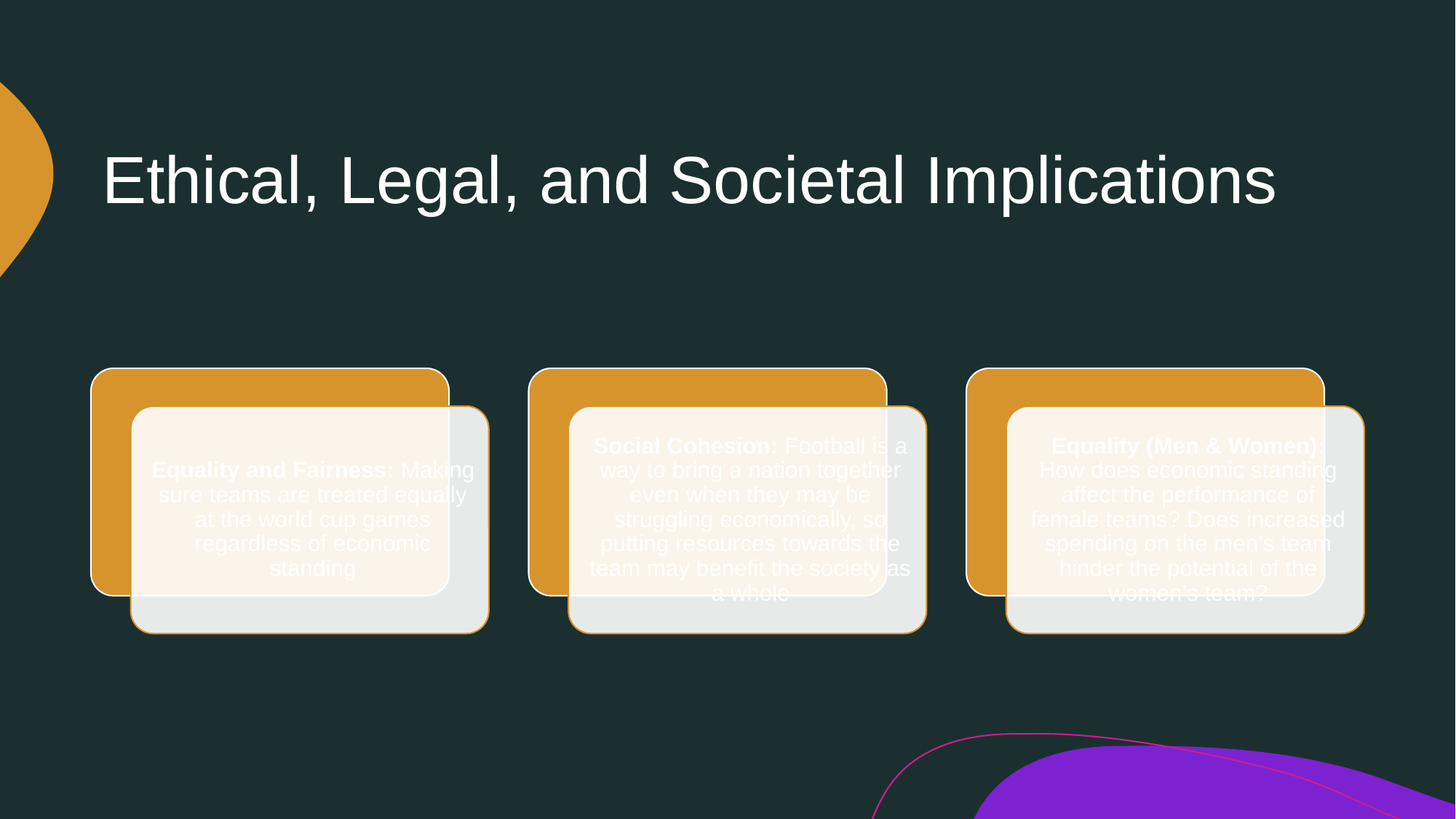

# Ethical, Legal, and Societal Implications
Equality and Fairness: Making sure teams are treated equally at the world cup games regardless of economic standing
Social Cohesion: Football is a way to bring a nation together even when they may be struggling economically, so putting resources towards the team may benefit the society as a whole
Equality (Men & Women): How does economic standing affect the performance of female teams? Does increased spending on the men’s team hinder the potential of the women’s team?